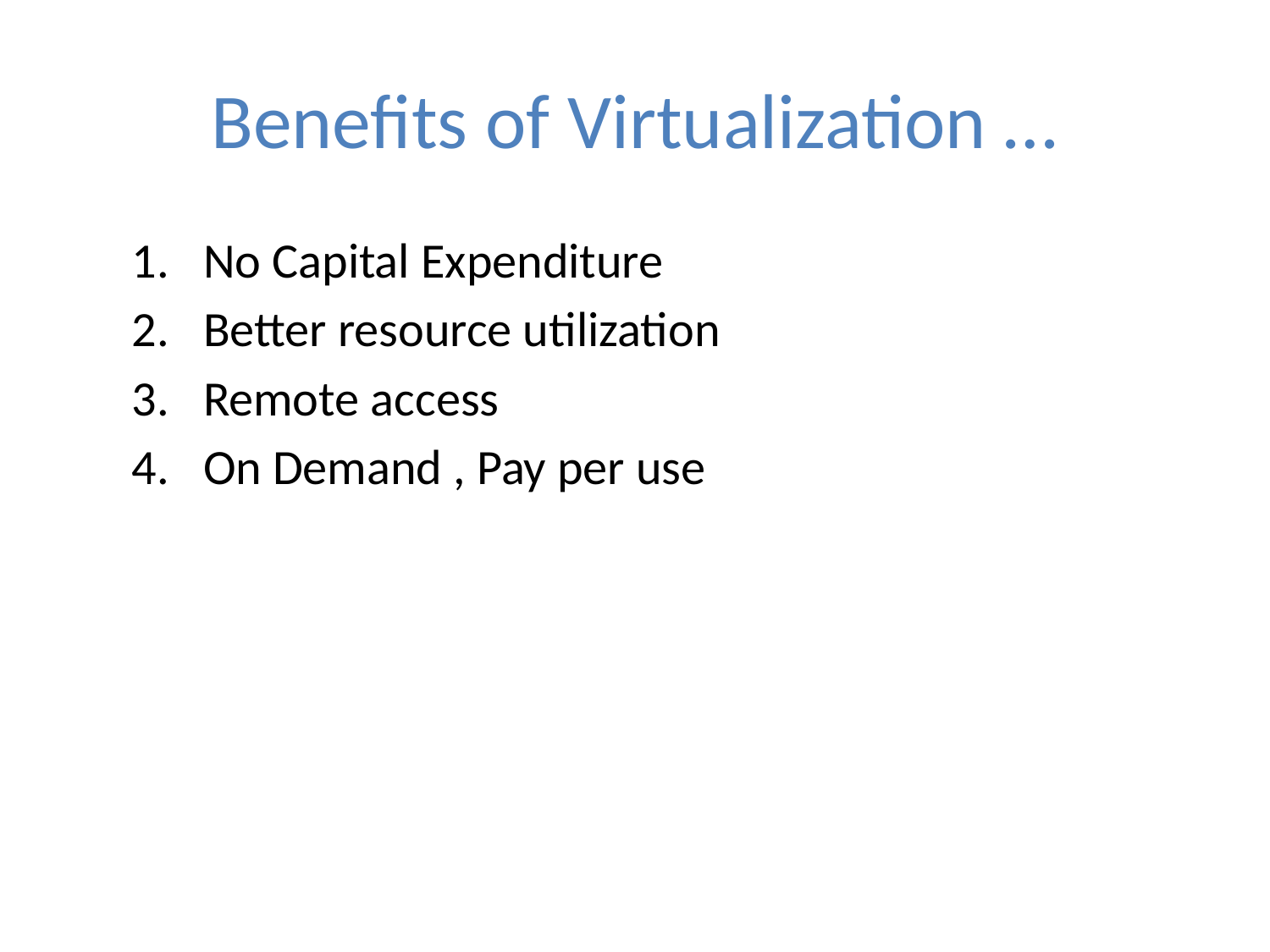

# Benefits of Virtualization …
No Capital Expenditure
Better resource utilization
Remote access
On Demand , Pay per use